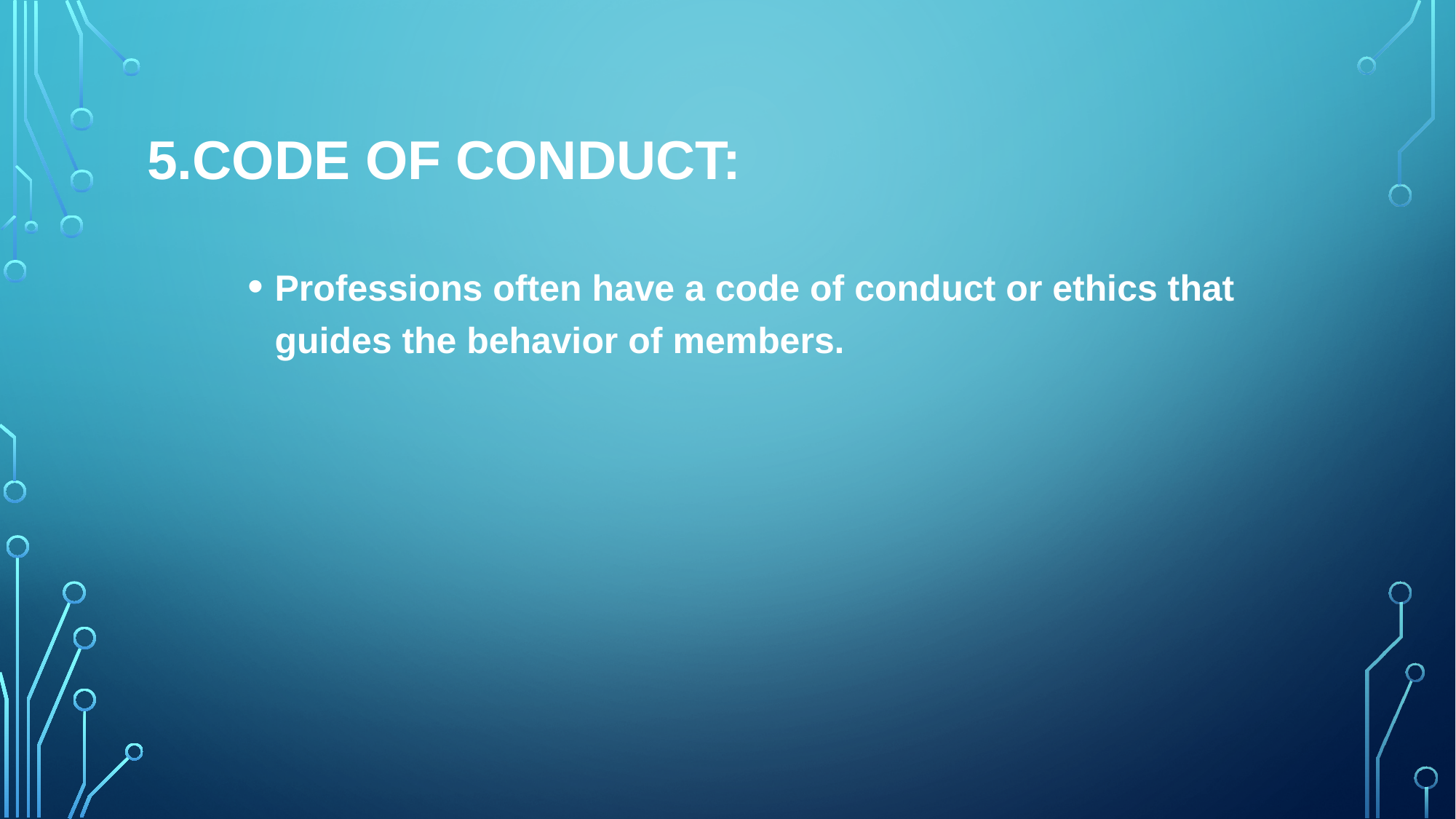

# 5.Code of Conduct:
Professions often have a code of conduct or ethics that guides the behavior of members.